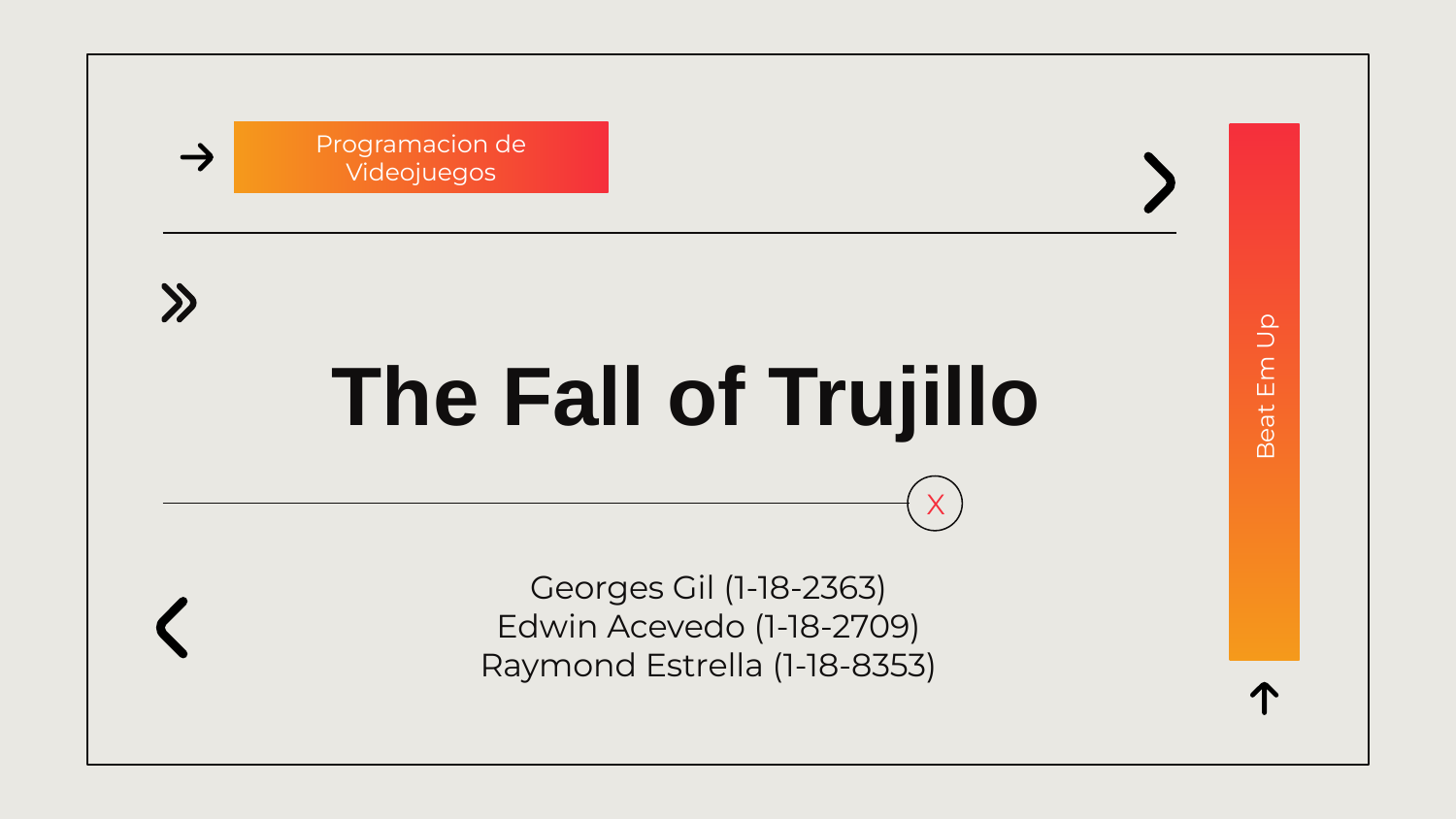

Programacion de Videojuegos

# The Fall of Trujillo

Beat Em Up

X
Georges Gil (1-18-2363)
Edwin Acevedo (1-18-2709)
Raymond Estrella (1-18-8353)